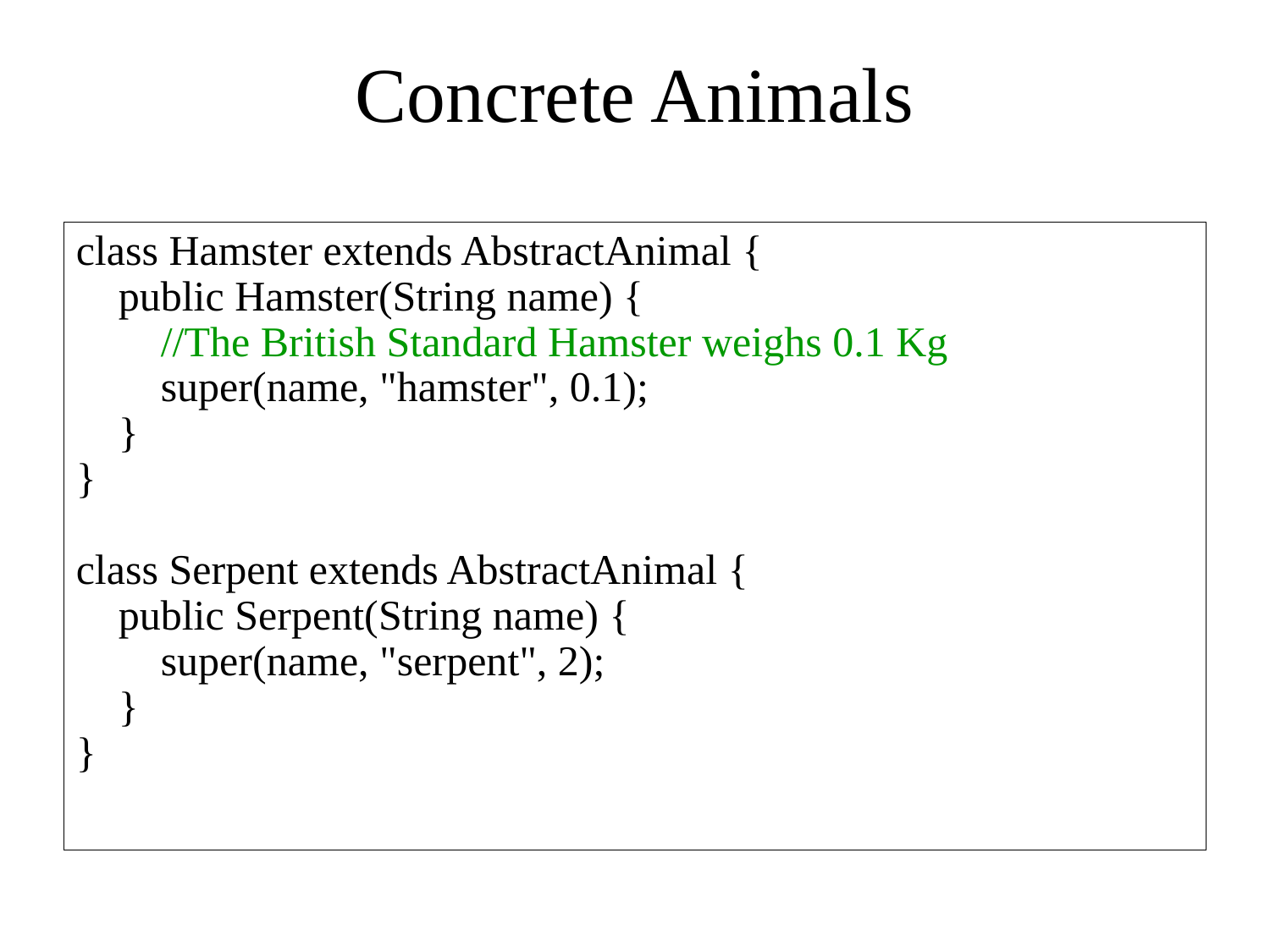

# Concrete Animals
class Hamster extends AbstractAnimal {
    public Hamster(String name) {
        //The British Standard Hamster weighs 0.1 Kg
        super(name, "hamster", 0.1);
    }
}

class Serpent extends AbstractAnimal {
    public Serpent(String name) {
        super(name, "serpent", 2);
    }
}